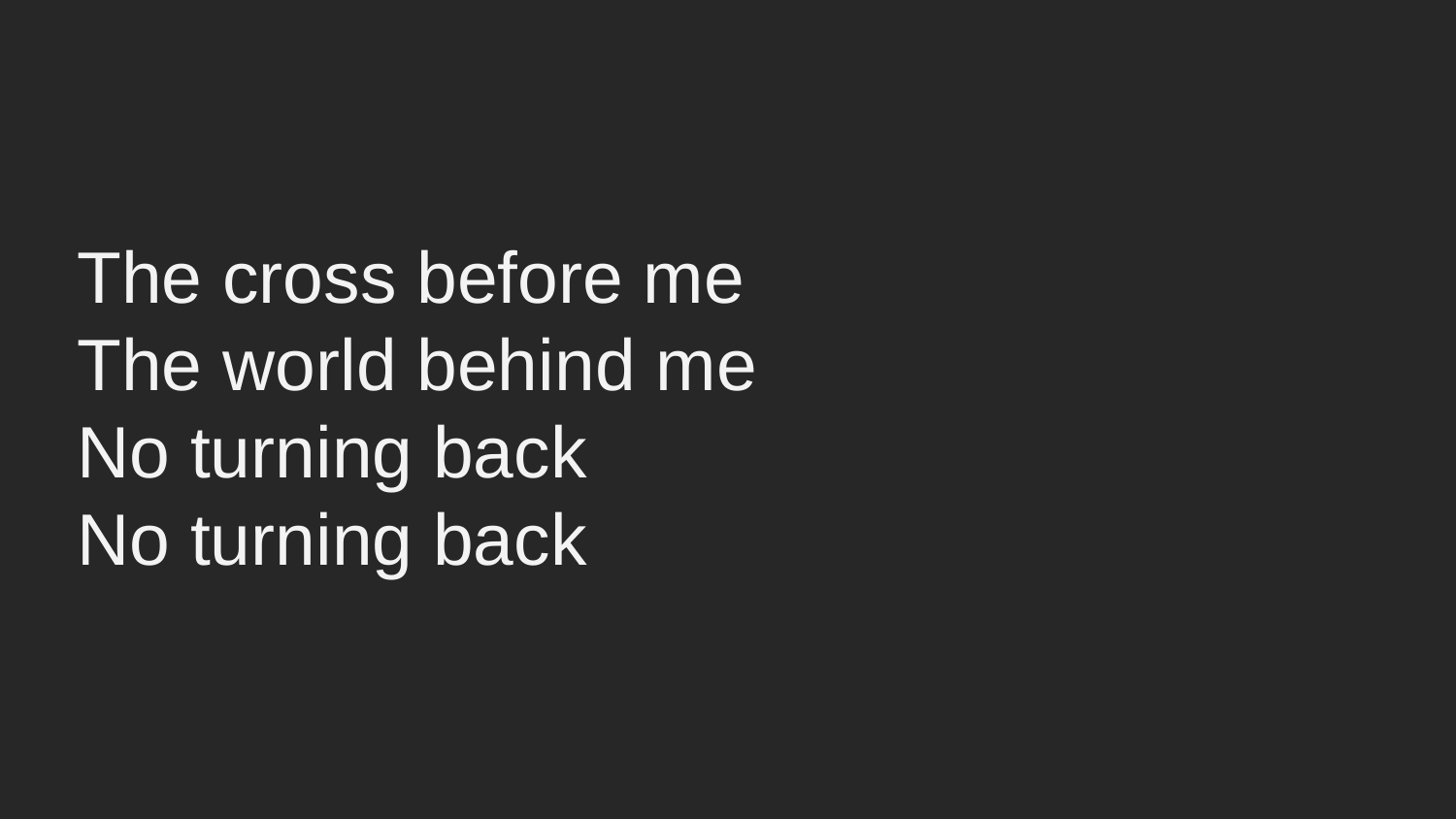

The cross before me
The world behind me
No turning back
No turning back